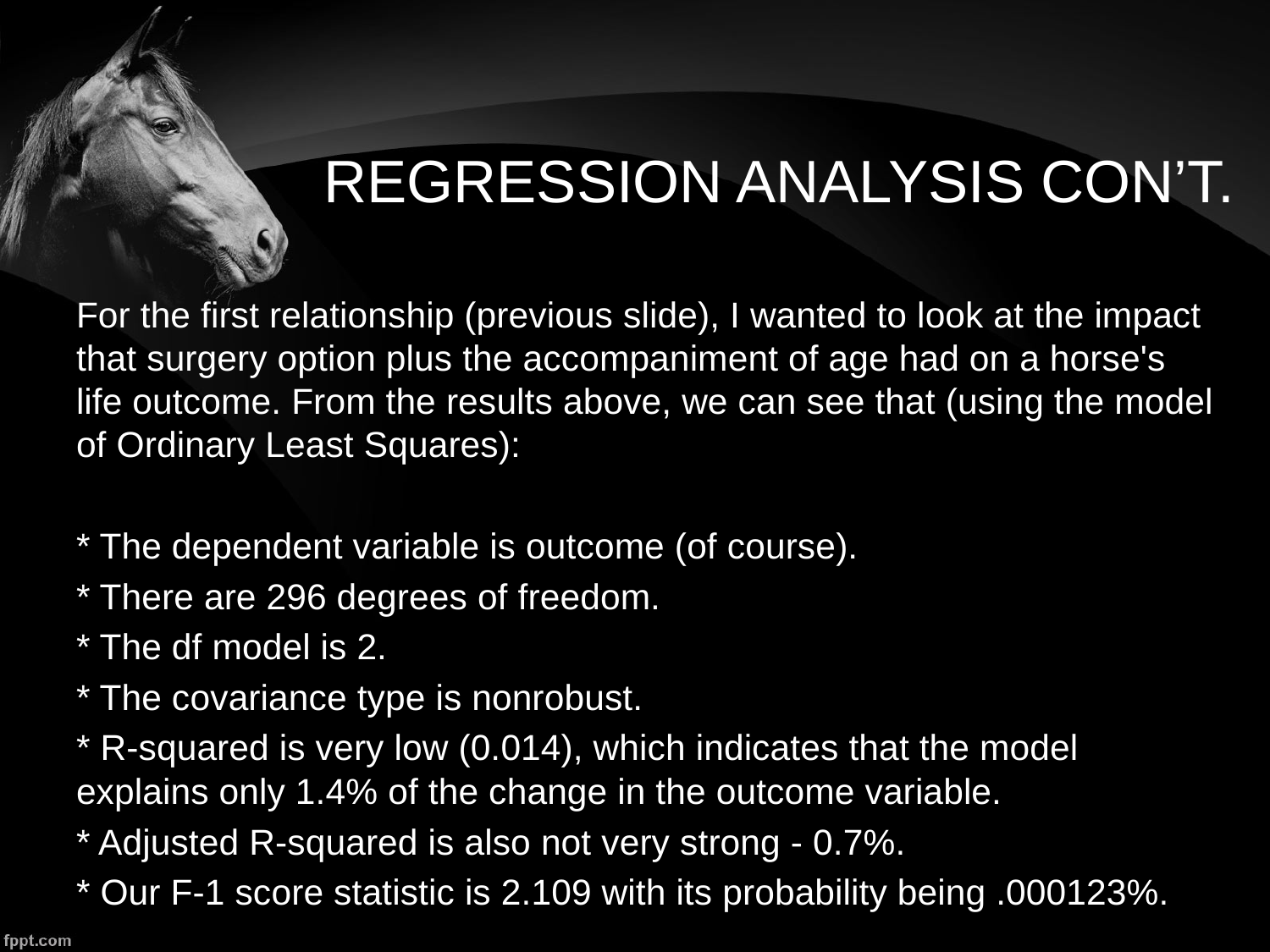

# REGRESSION ANALYSIS CON’T.
For the first relationship (previous slide), I wanted to look at the impact that surgery option plus the accompaniment of age had on a horse's life outcome. From the results above, we can see that (using the model of Ordinary Least Squares):

* The dependent variable is outcome (of course).
* There are 296 degrees of freedom.
* The df model is 2.
* The covariance type is nonrobust.
* R-squared is very low (0.014), which indicates that the model explains only 1.4% of the change in the outcome variable.
* Adjusted R-squared is also not very strong - 0.7%.
* Our F-1 score statistic is 2.109 with its probability being .000123%.